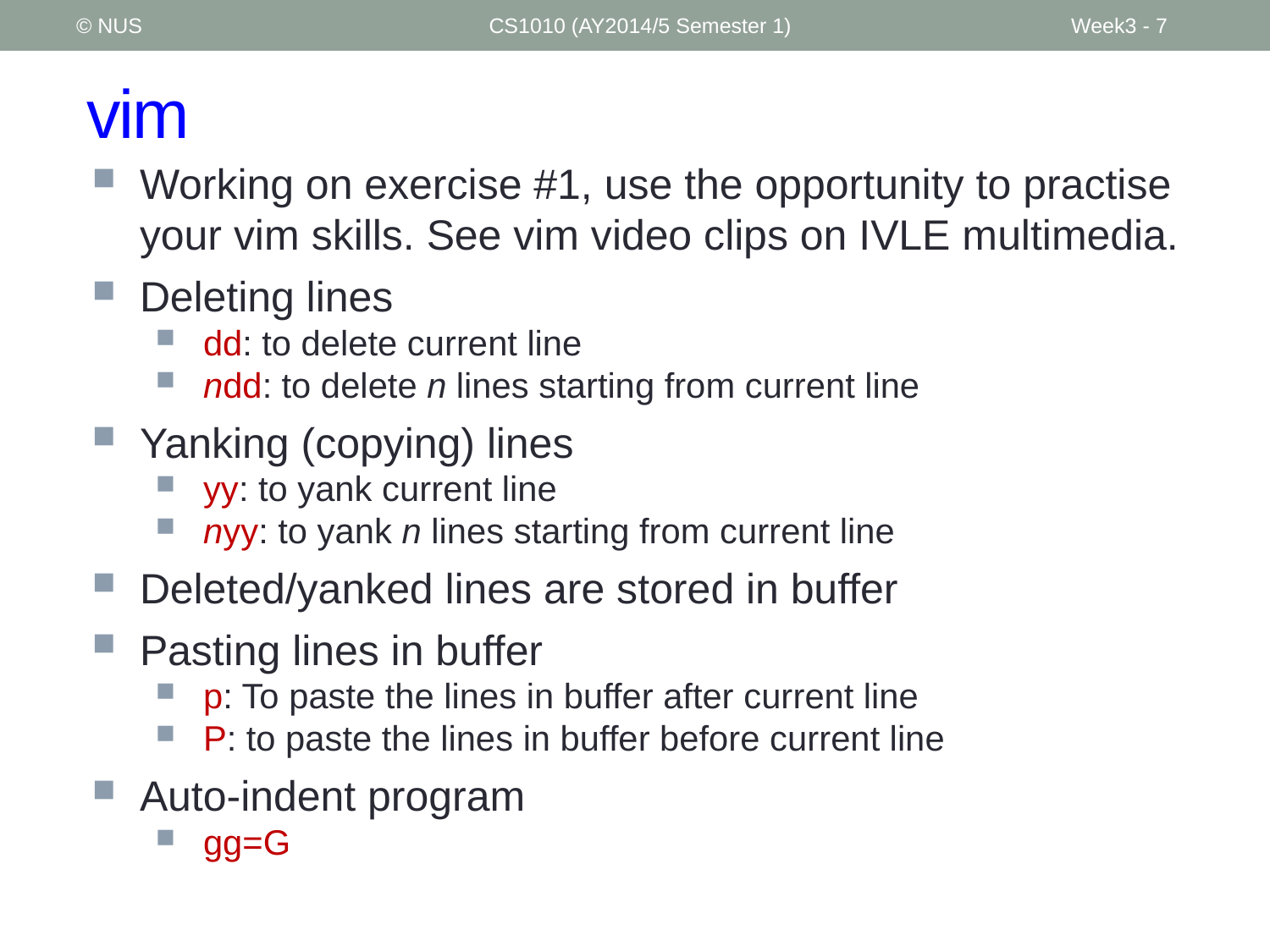

© NUS
CS1010 (AY2014/5 Semester 1)
Week3 - 7
# vim
Working on exercise #1, use the opportunity to practise your vim skills. See vim video clips on IVLE multimedia.
Deleting lines
dd: to delete current line
ndd: to delete n lines starting from current line
Yanking (copying) lines
yy: to yank current line
nyy: to yank n lines starting from current line
Deleted/yanked lines are stored in buffer
Pasting lines in buffer
p: To paste the lines in buffer after current line
P: to paste the lines in buffer before current line
Auto-indent program
gg=G